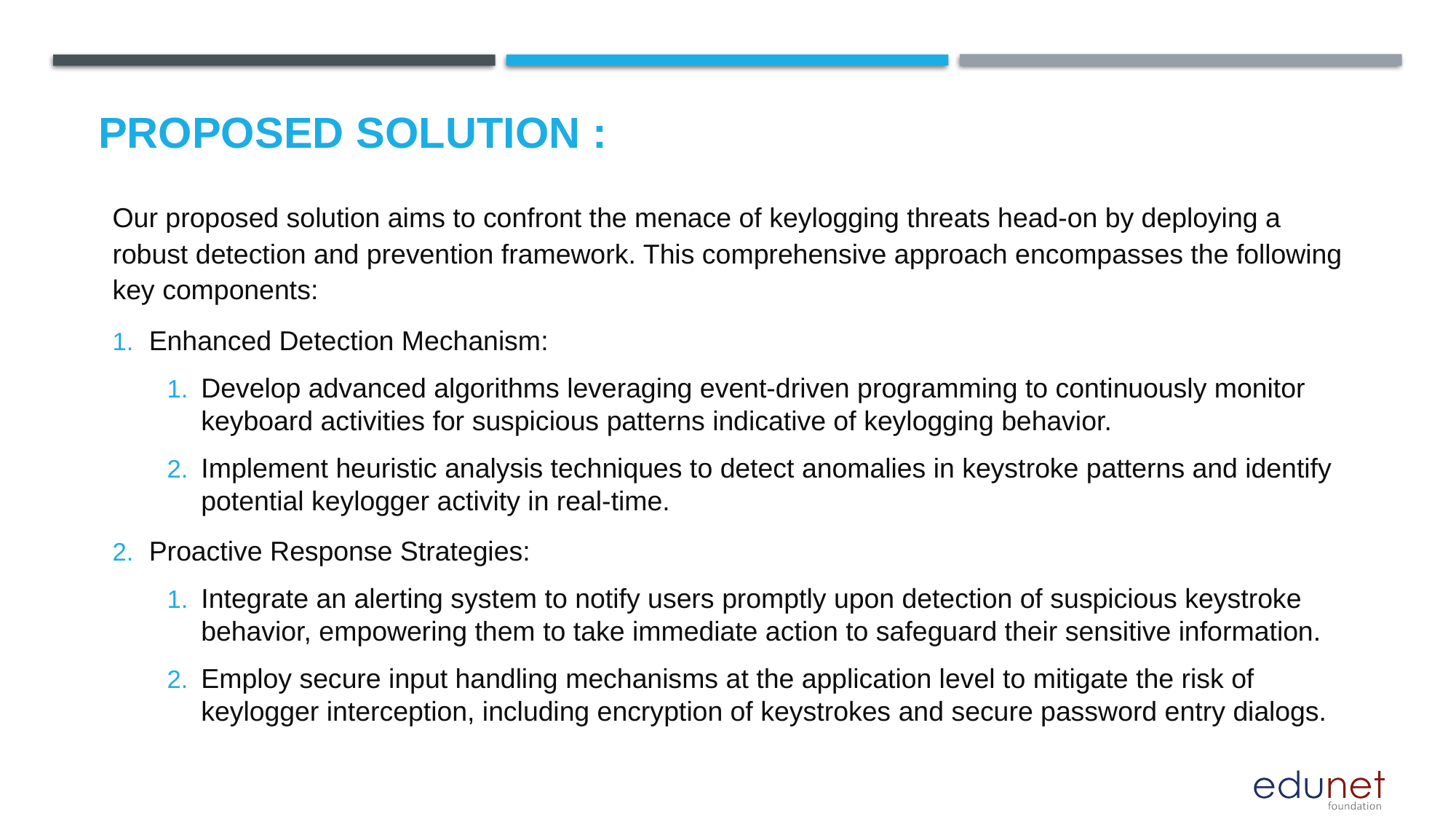

# Proposed Solution :
Our proposed solution aims to confront the menace of keylogging threats head-on by deploying a robust detection and prevention framework. This comprehensive approach encompasses the following key components:
Enhanced Detection Mechanism:
Develop advanced algorithms leveraging event-driven programming to continuously monitor keyboard activities for suspicious patterns indicative of keylogging behavior.
Implement heuristic analysis techniques to detect anomalies in keystroke patterns and identify potential keylogger activity in real-time.
Proactive Response Strategies:
Integrate an alerting system to notify users promptly upon detection of suspicious keystroke behavior, empowering them to take immediate action to safeguard their sensitive information.
Employ secure input handling mechanisms at the application level to mitigate the risk of keylogger interception, including encryption of keystrokes and secure password entry dialogs.